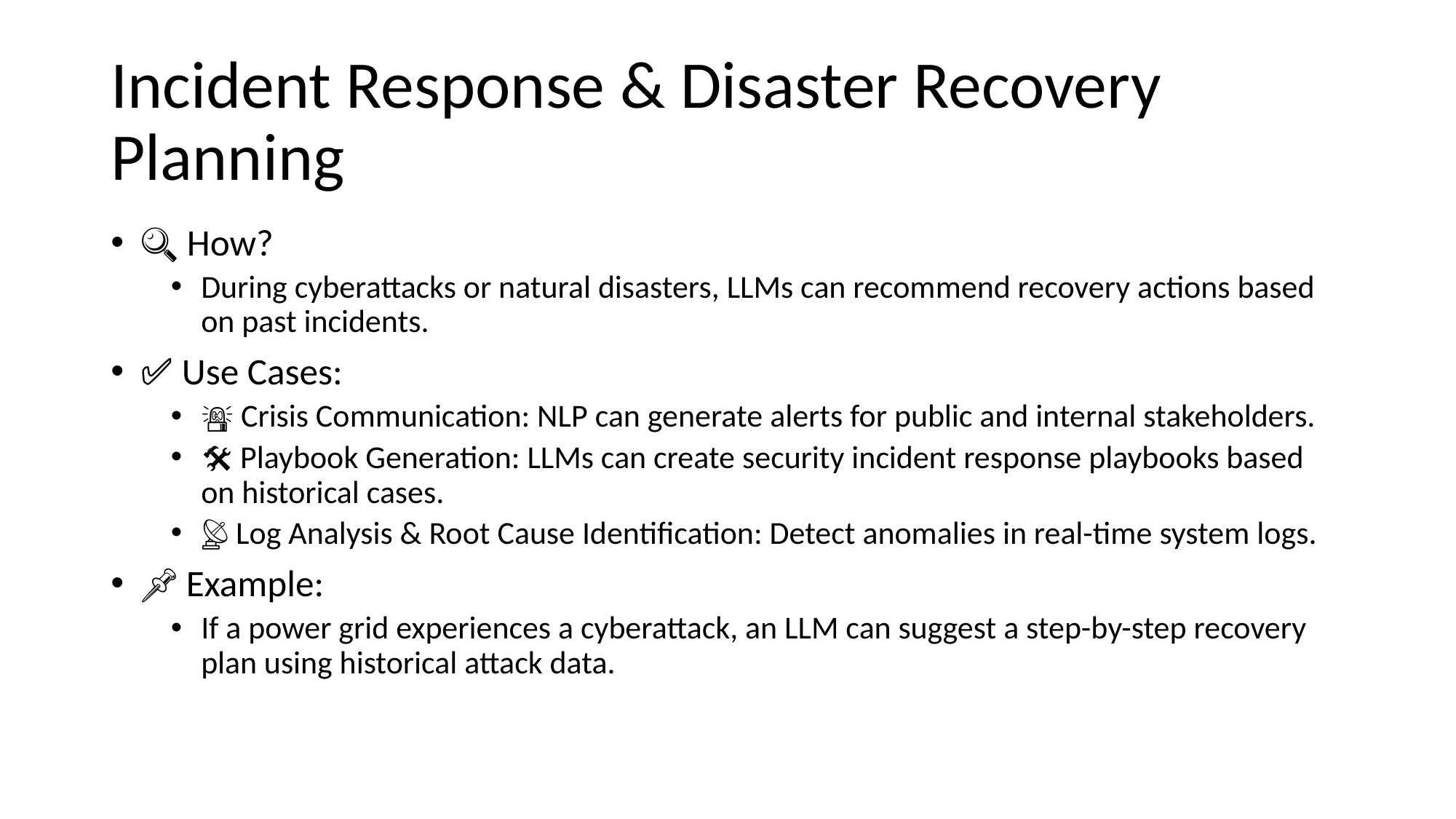

# Incident Response & Disaster Recovery Planning
🔍 How?
During cyberattacks or natural disasters, LLMs can recommend recovery actions based on past incidents.
✅ Use Cases:
🚨 Crisis Communication: NLP can generate alerts for public and internal stakeholders.
🛠 Playbook Generation: LLMs can create security incident response playbooks based on historical cases.
📡 Log Analysis & Root Cause Identification: Detect anomalies in real-time system logs.
📌 Example:
If a power grid experiences a cyberattack, an LLM can suggest a step-by-step recovery plan using historical attack data.